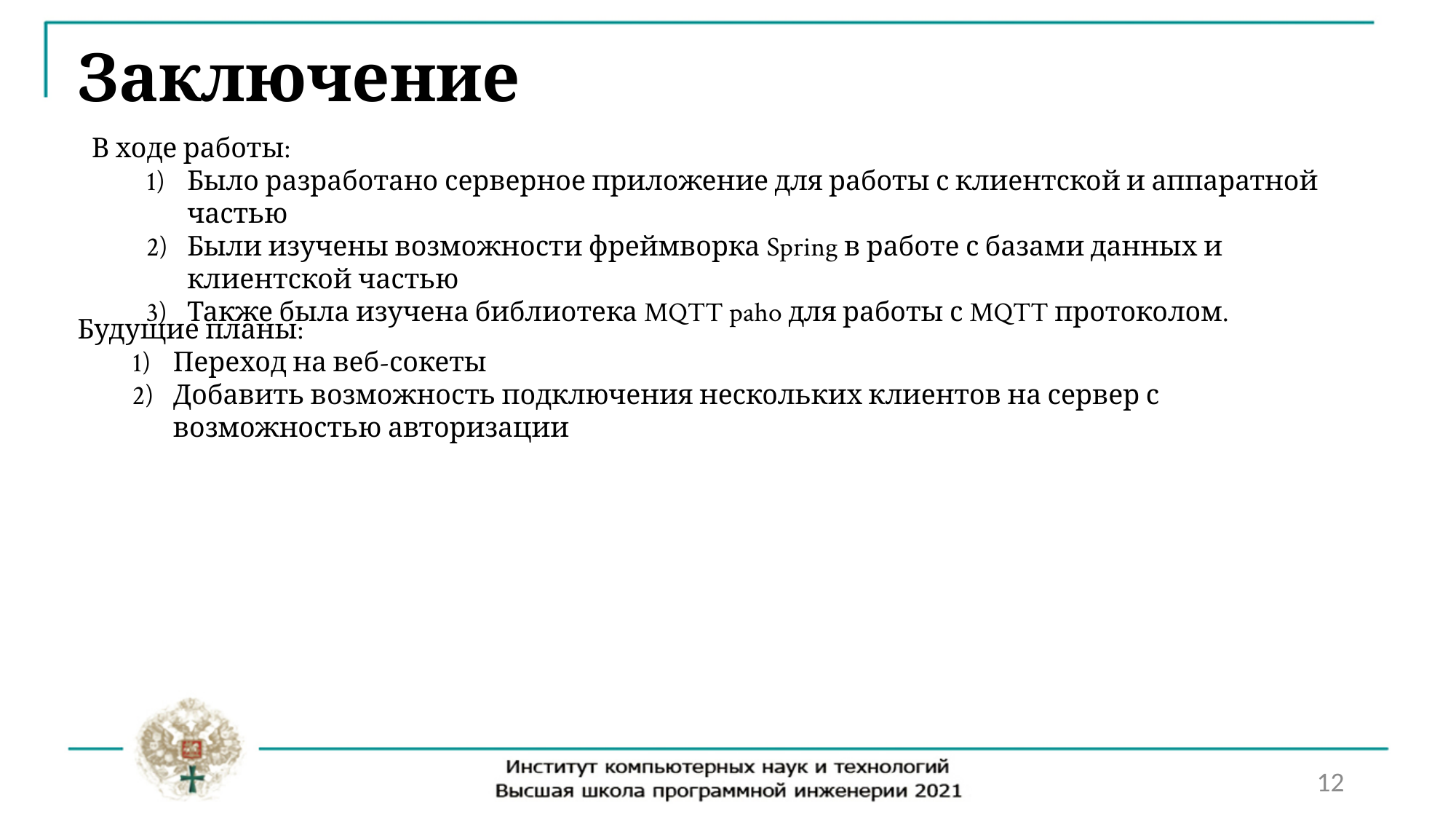

Заключение
В ходе работы:
Было разработано серверное приложение для работы с клиентской и аппаратной частью
Были изучены возможности фреймворка Spring в работе с базами данных и клиентской частью
Также была изучена библиотека MQTT paho для работы с MQTT протоколом.

Будущие планы:
Переход на веб-сокеты
Добавить возможность подключения нескольких клиентов на сервер с возможностью авторизации

12